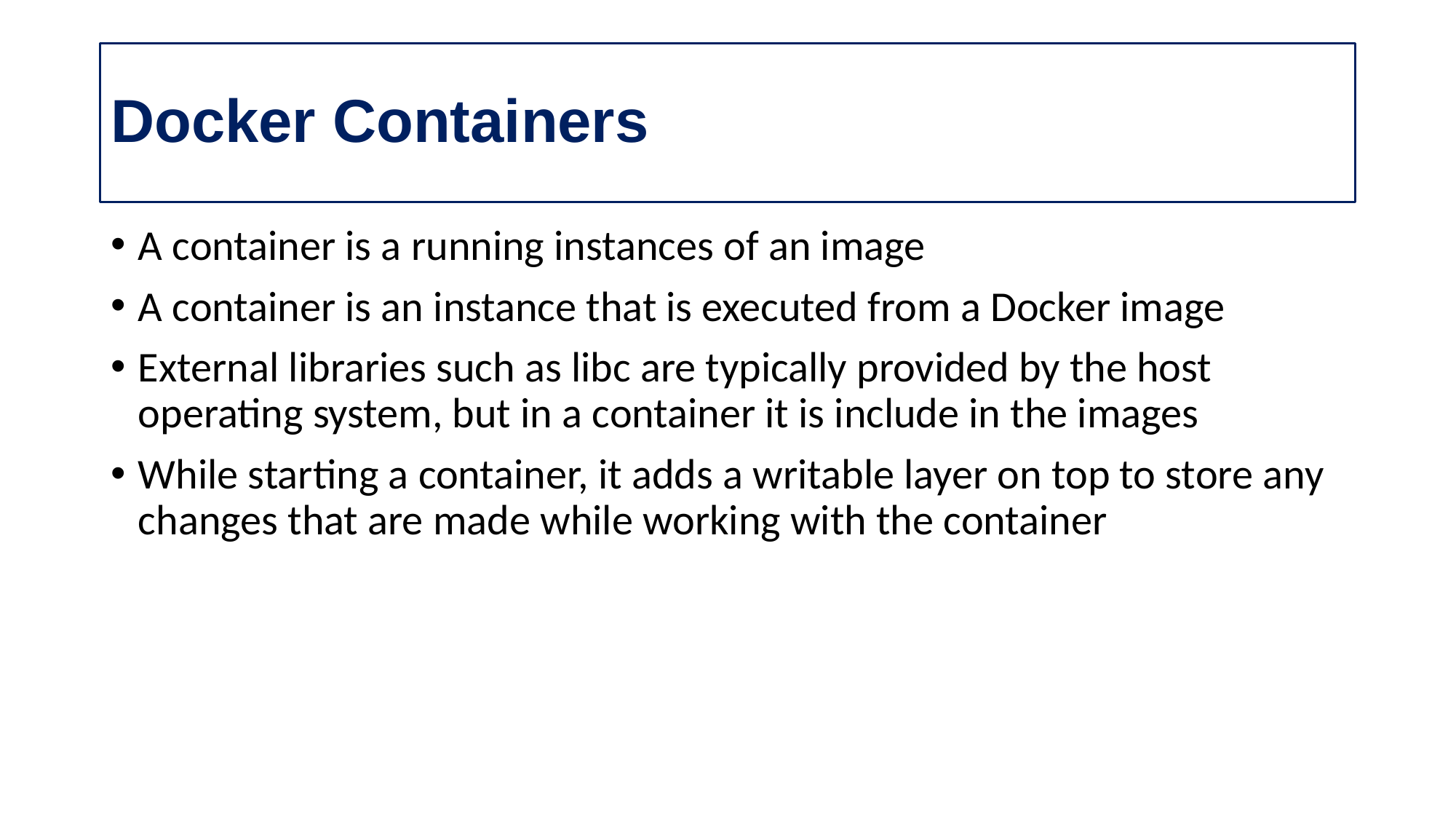

# Docker Containers
A container is a running instances of an image
A container is an instance that is executed from a Docker image
External libraries such as libc are typically provided by the host operating system, but in a container it is include in the images
While starting a container, it adds a writable layer on top to store any changes that are made while working with the container